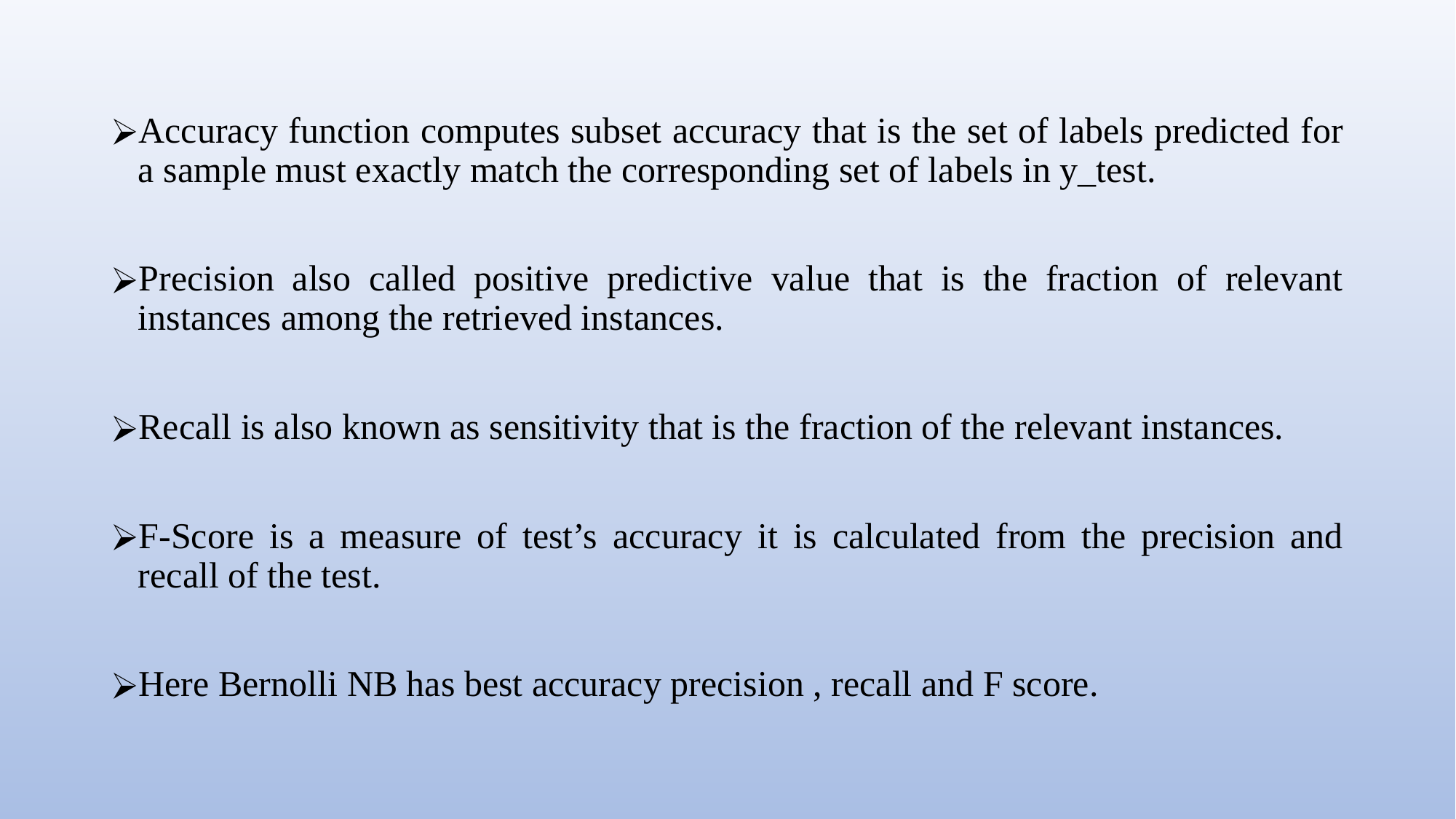

Accuracy function computes subset accuracy that is the set of labels predicted for a sample must exactly match the corresponding set of labels in y_test.

Precision also called positive predictive value that is the fraction of relevant instances among the retrieved instances.

Recall is also known as sensitivity that is the fraction of the relevant instances.

F-Score is a measure of test’s accuracy it is calculated from the precision and recall of the test.

Here Bernolli NB has best accuracy precision , recall and F score.